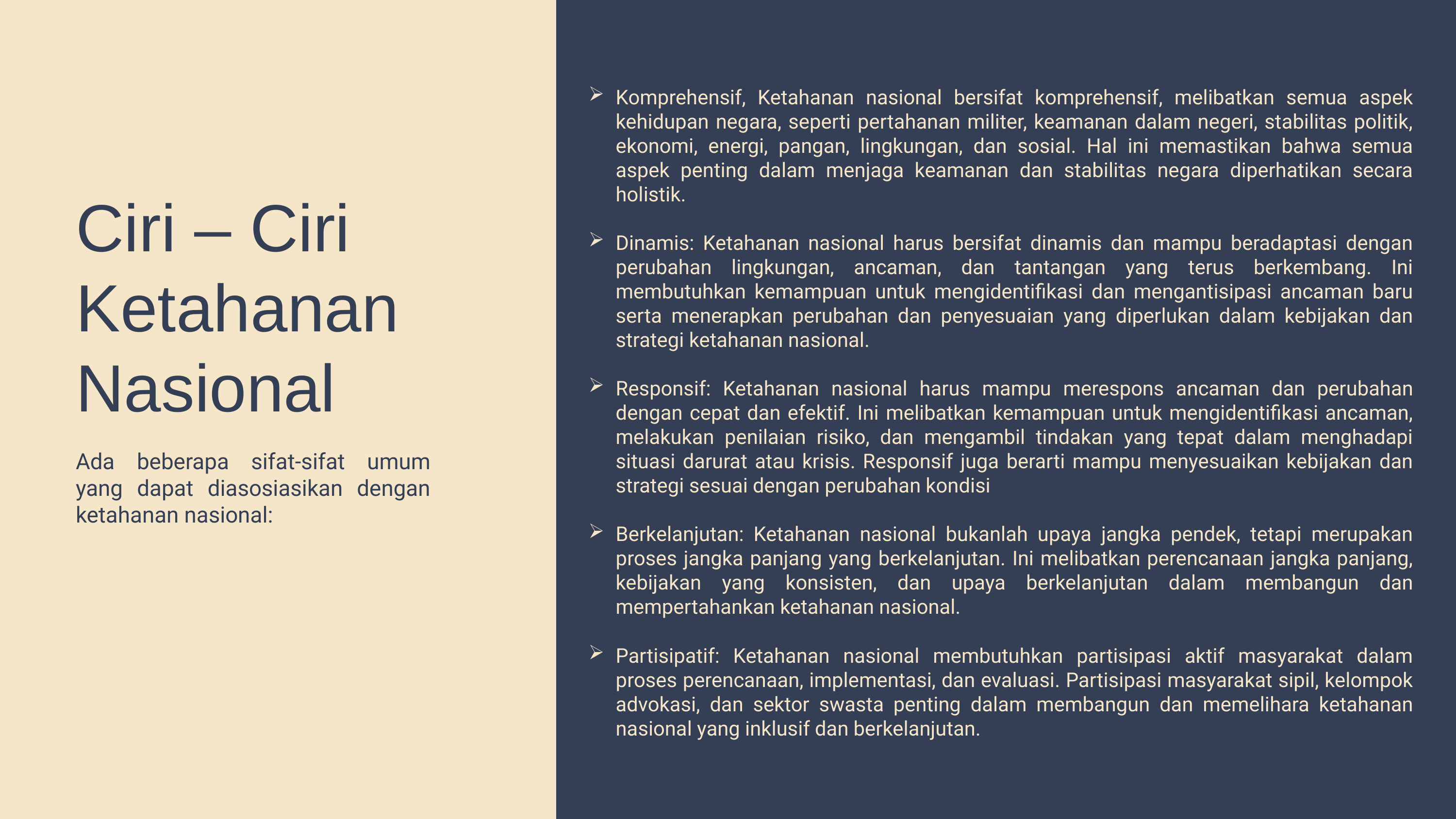

Komprehensif, Ketahanan nasional bersifat komprehensif, melibatkan semua aspek kehidupan negara, seperti pertahanan militer, keamanan dalam negeri, stabilitas politik, ekonomi, energi, pangan, lingkungan, dan sosial. Hal ini memastikan bahwa semua aspek penting dalam menjaga keamanan dan stabilitas negara diperhatikan secara holistik.

Dinamis: Ketahanan nasional harus bersifat dinamis dan mampu beradaptasi dengan perubahan lingkungan, ancaman, dan tantangan yang terus berkembang. Ini membutuhkan kemampuan untuk mengidentifikasi dan mengantisipasi ancaman baru serta menerapkan perubahan dan penyesuaian yang diperlukan dalam kebijakan dan strategi ketahanan nasional.

Responsif: Ketahanan nasional harus mampu merespons ancaman dan perubahan dengan cepat dan efektif. Ini melibatkan kemampuan untuk mengidentifikasi ancaman, melakukan penilaian risiko, dan mengambil tindakan yang tepat dalam menghadapi situasi darurat atau krisis. Responsif juga berarti mampu menyesuaikan kebijakan dan strategi sesuai dengan perubahan kondisi

Berkelanjutan: Ketahanan nasional bukanlah upaya jangka pendek, tetapi merupakan proses jangka panjang yang berkelanjutan. Ini melibatkan perencanaan jangka panjang, kebijakan yang konsisten, dan upaya berkelanjutan dalam membangun dan mempertahankan ketahanan nasional.

Partisipatif: Ketahanan nasional membutuhkan partisipasi aktif masyarakat dalam proses perencanaan, implementasi, dan evaluasi. Partisipasi masyarakat sipil, kelompok advokasi, dan sektor swasta penting dalam membangun dan memelihara ketahanan nasional yang inklusif dan berkelanjutan.

Ciri – Ciri Ketahanan Nasional

Ada beberapa sifat-sifat umum yang dapat diasosiasikan dengan ketahanan nasional: